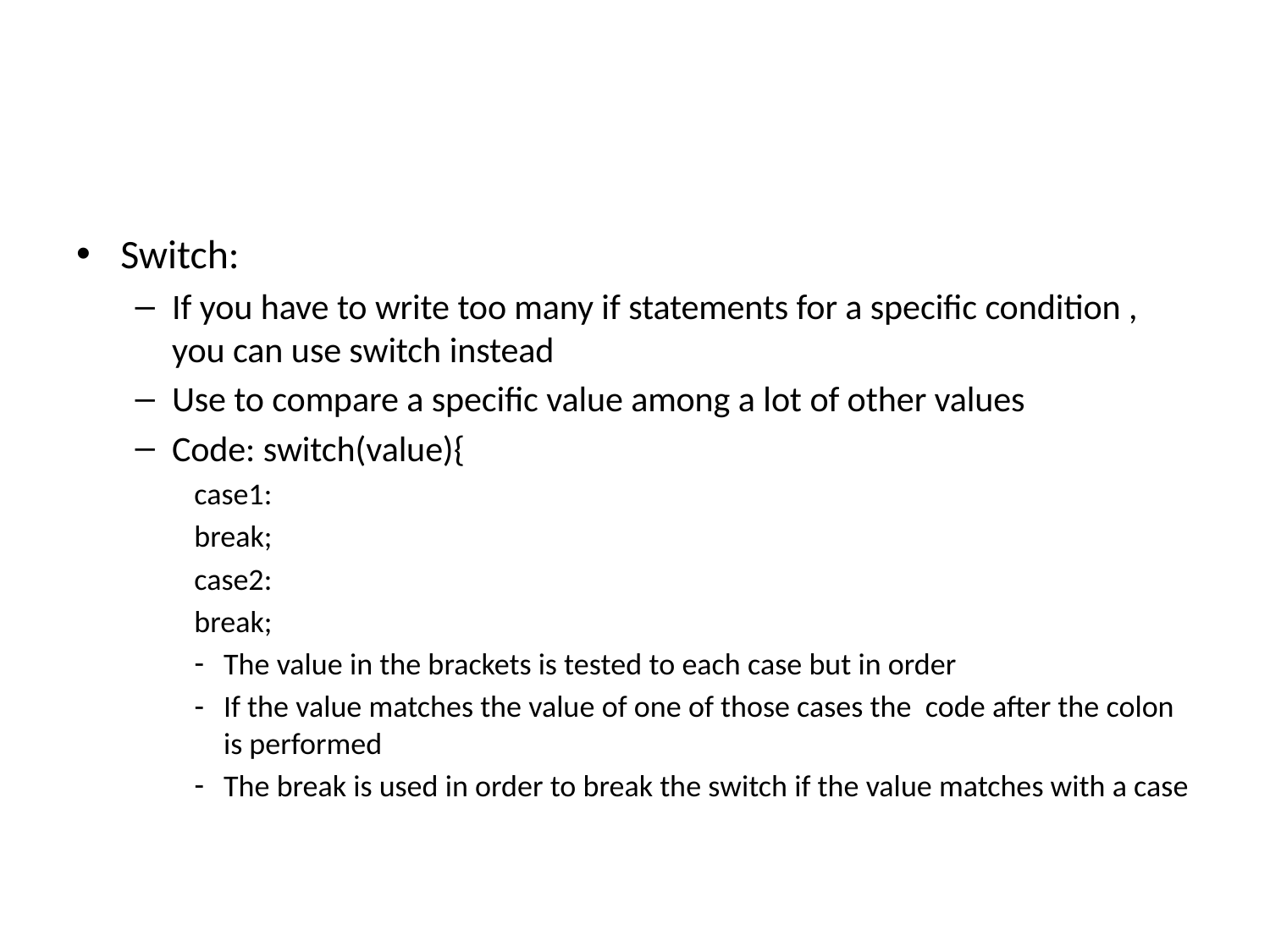

#
Switch:
If you have to write too many if statements for a specific condition , you can use switch instead
Use to compare a specific value among a lot of other values
Code: switch(value){
case1:
break;
case2:
break;
The value in the brackets is tested to each case but in order
If the value matches the value of one of those cases the  code after the colon is performed
The break is used in order to break the switch if the value matches with a case